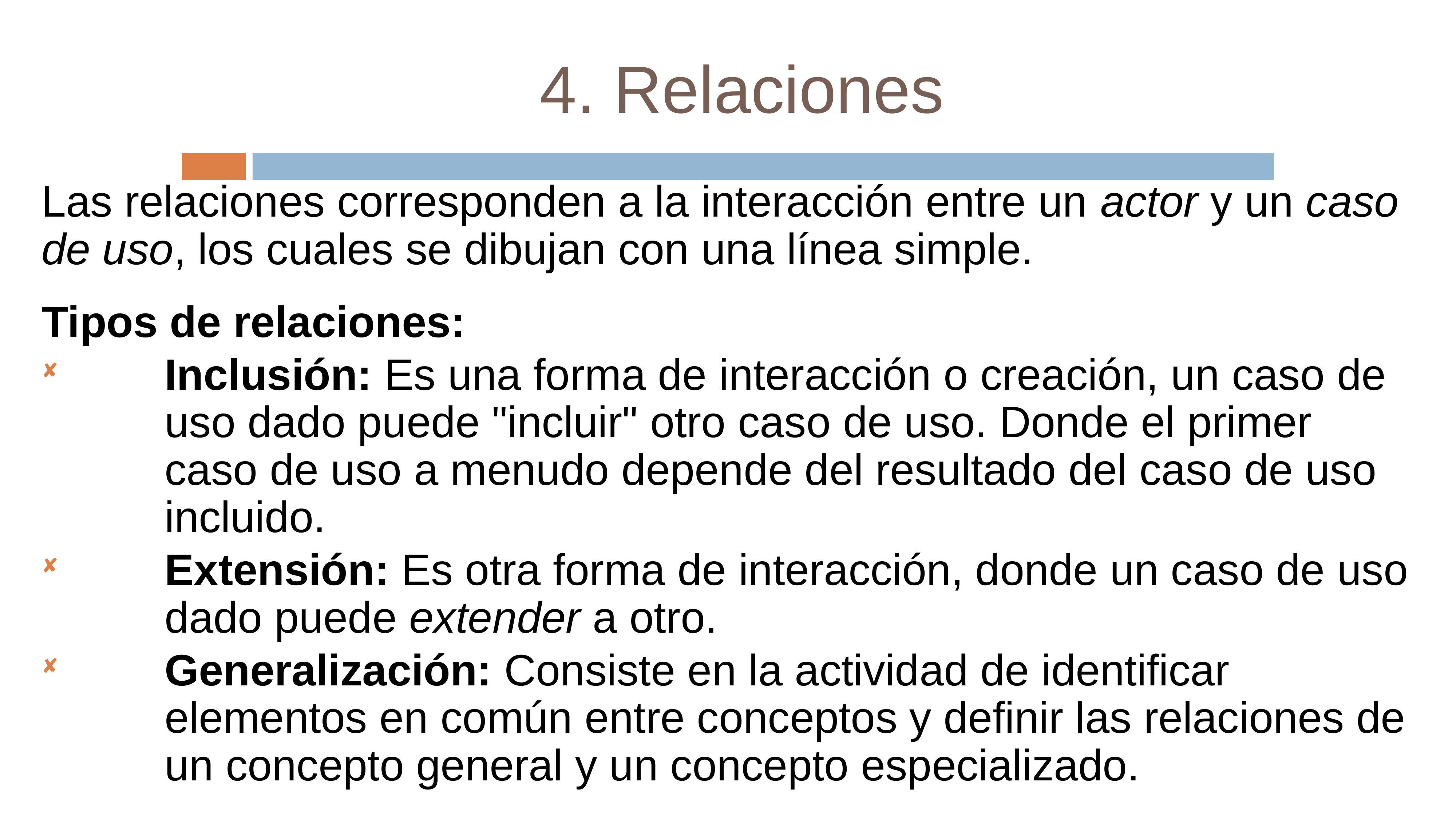

# 4. Relaciones
9
Las relaciones corresponden a la interacción entre un actor y un caso de uso, los cuales se dibujan con una línea simple.

Tipos de relaciones:
Inclusión: Es una forma de interacción o creación, un caso de uso dado puede "incluir" otro caso de uso. Donde el primer caso de uso a menudo depende del resultado del caso de uso incluido.
Extensión: Es otra forma de interacción, donde un caso de uso dado puede extender a otro.
Generalización: Consiste en la actividad de identificar elementos en común entre conceptos y definir las relaciones de un concepto general y un concepto especializado.